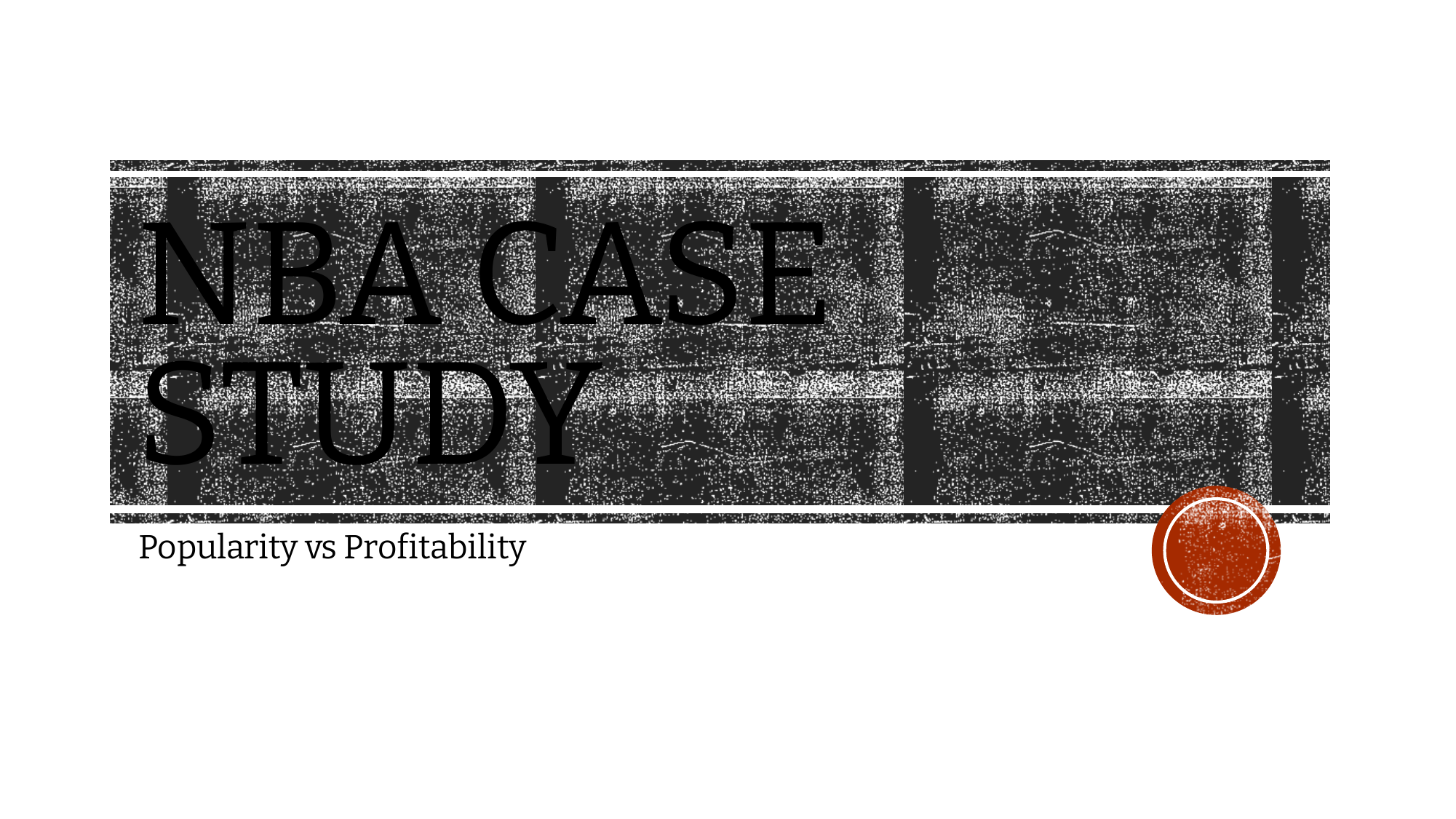

# NBA Case Study
Popularity vs Profitability